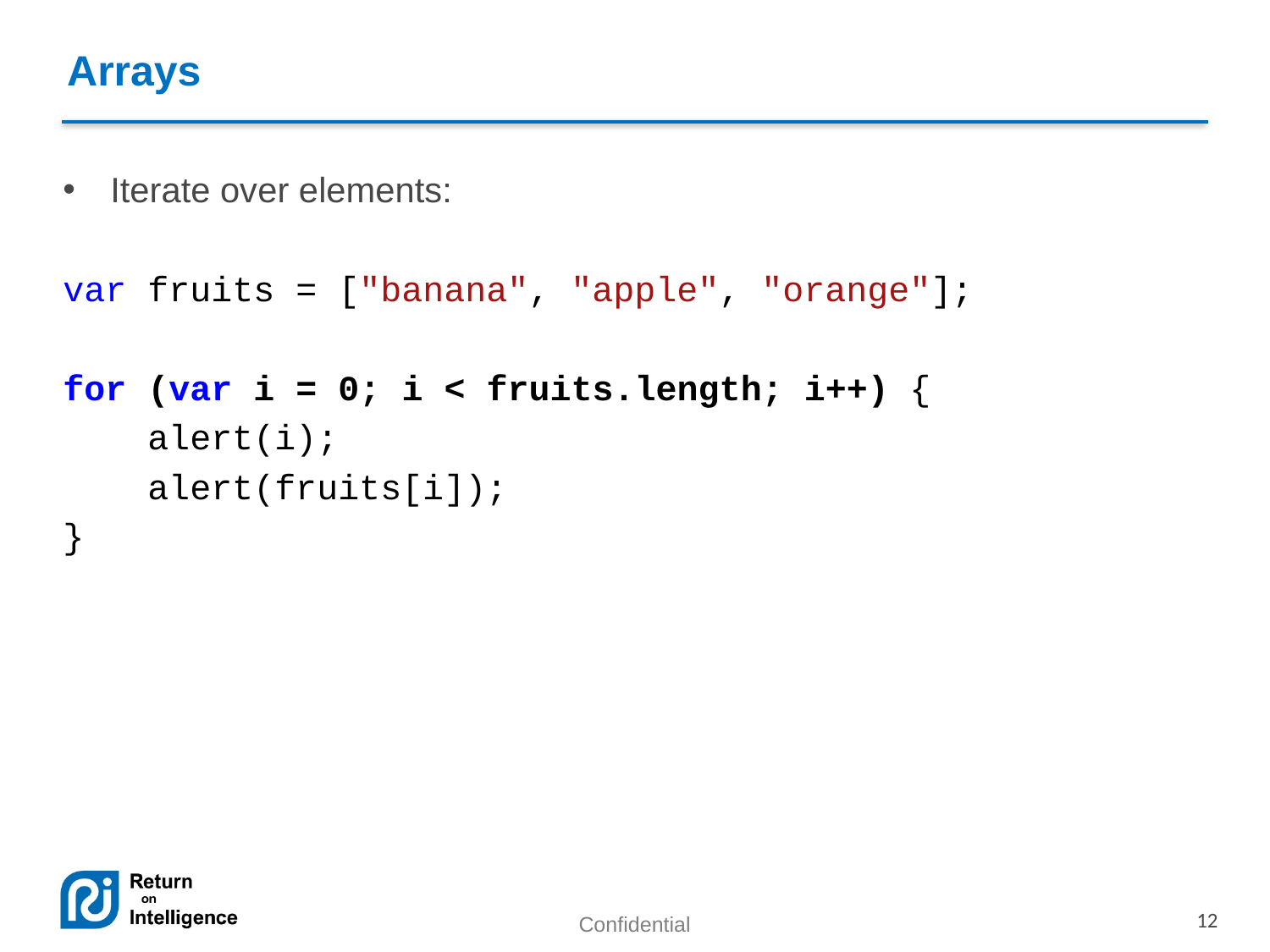

Arrays
Iterate over elements:

var fruits = ["banana", "apple", "orange"];

for (var i = 0; i < fruits.length; i++) {
    alert(i);
    alert(fruits[i]);
}